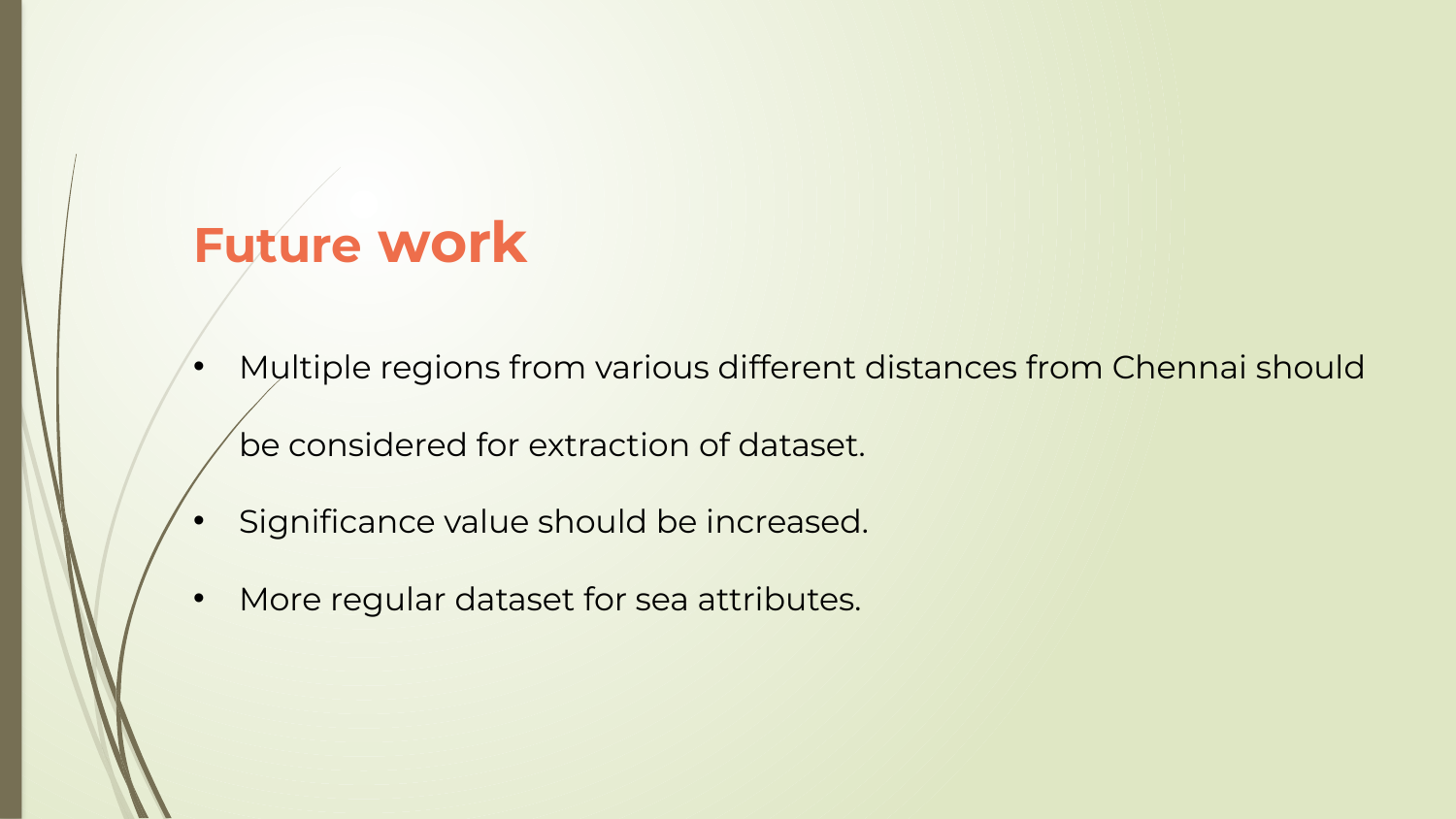

Future work

Multiple regions from various different distances from Chennai should be considered for extraction of dataset.
Significance value should be increased.
More regular dataset for sea attributes.